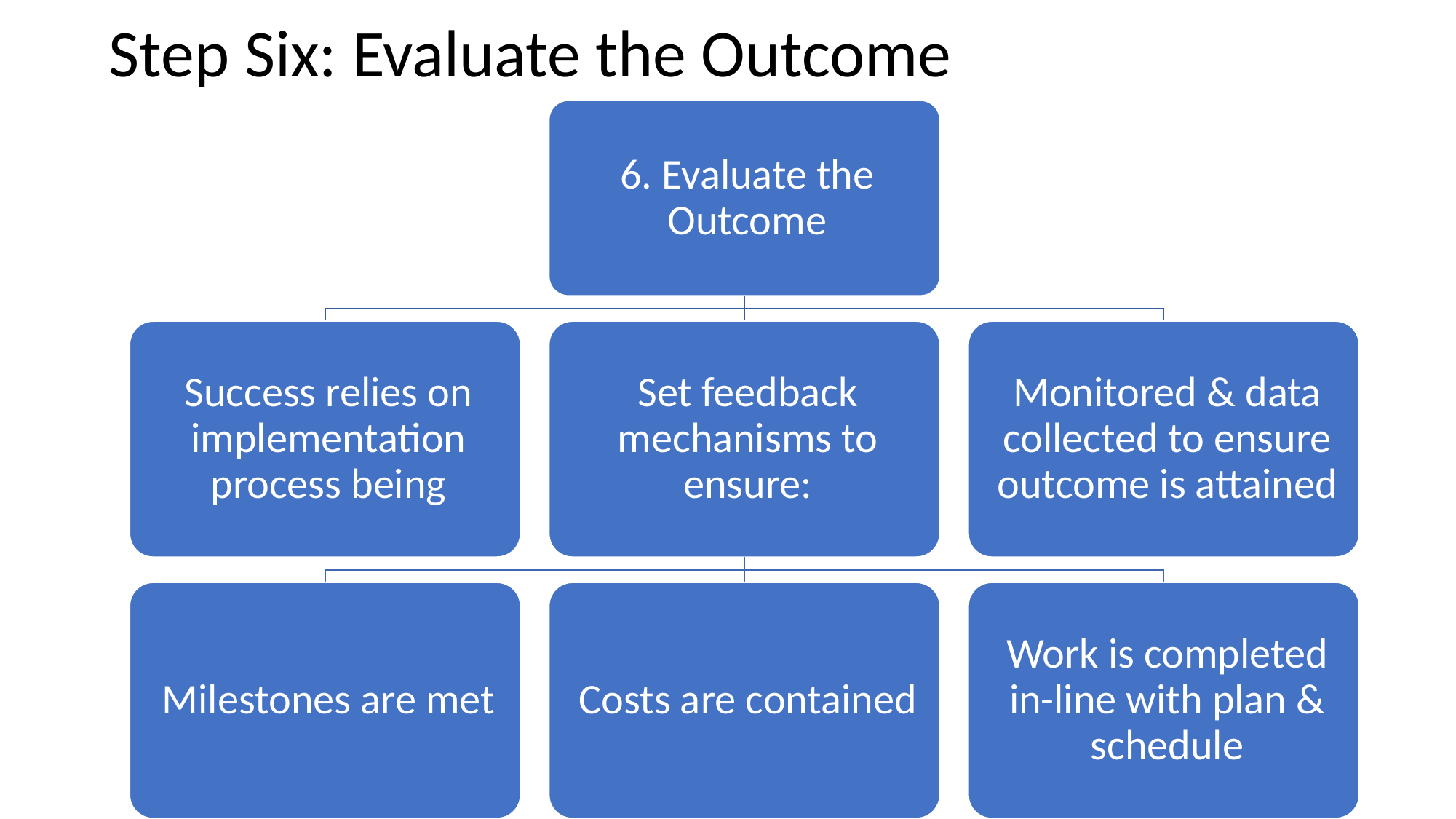

# Step Six: Evaluate the Outcome
6. Evaluate the Outcome
Success relies on implementation process being
Set feedback mechanisms to ensure:
Milestones are met
Costs are contained
Work is completed in-line with plan & schedule
Monitored & data collected to ensure outcome is attained